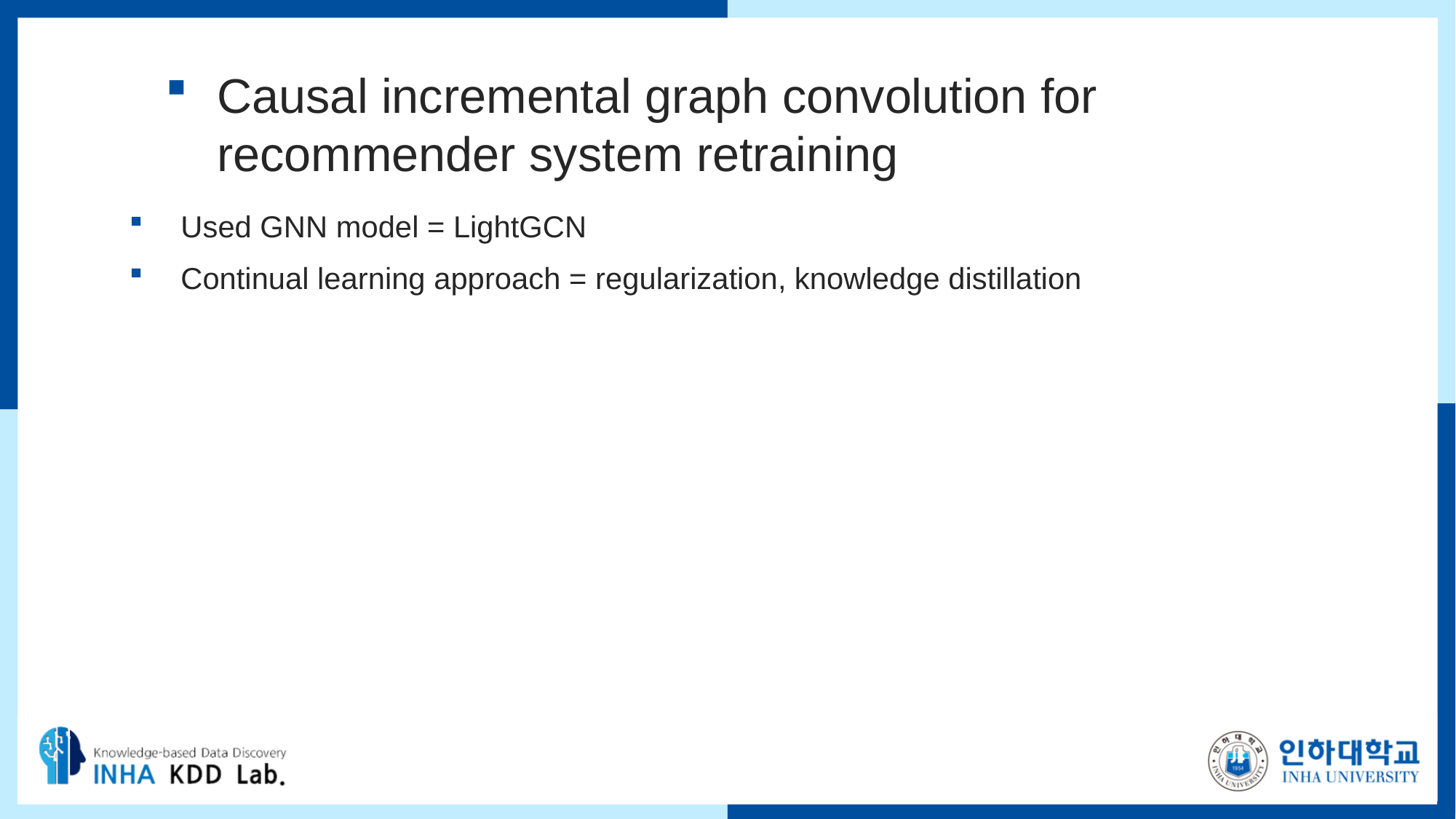

# Causal incremental graph convolution for recommender system retraining
Used GNN model = LightGCN
Continual learning approach = regularization, knowledge distillation

5